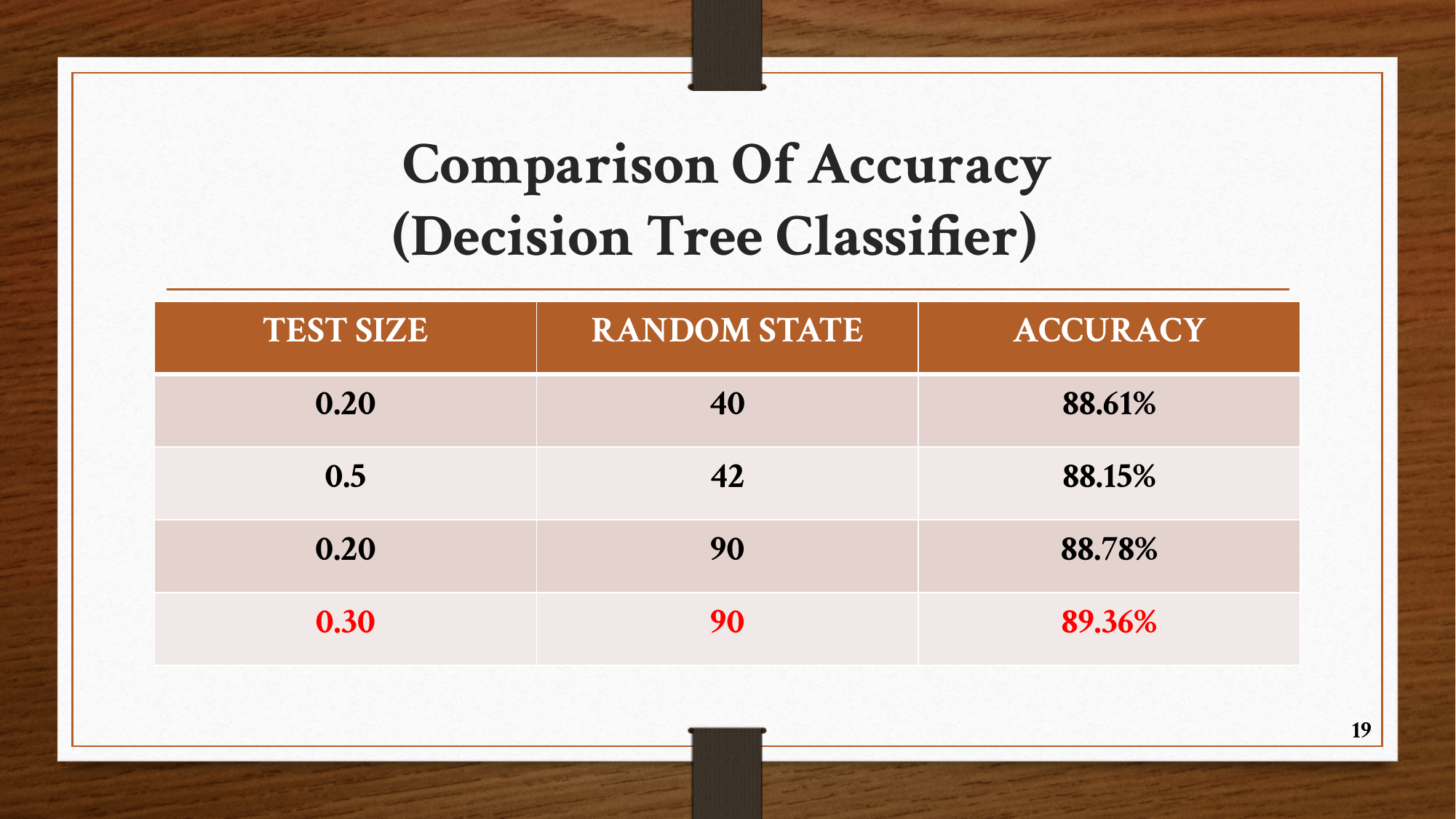

# Comparison Of Accuracy (Decision Tree Classifier)
| TEST SIZE | RANDOM STATE | ACCURACY |
| --- | --- | --- |
| 0.20 | 40 | 88.61% |
| 0.5 | 42 | 88.15% |
| 0.20 | 90 | 88.78% |
| 0.30 | 90 | 89.36% |
19